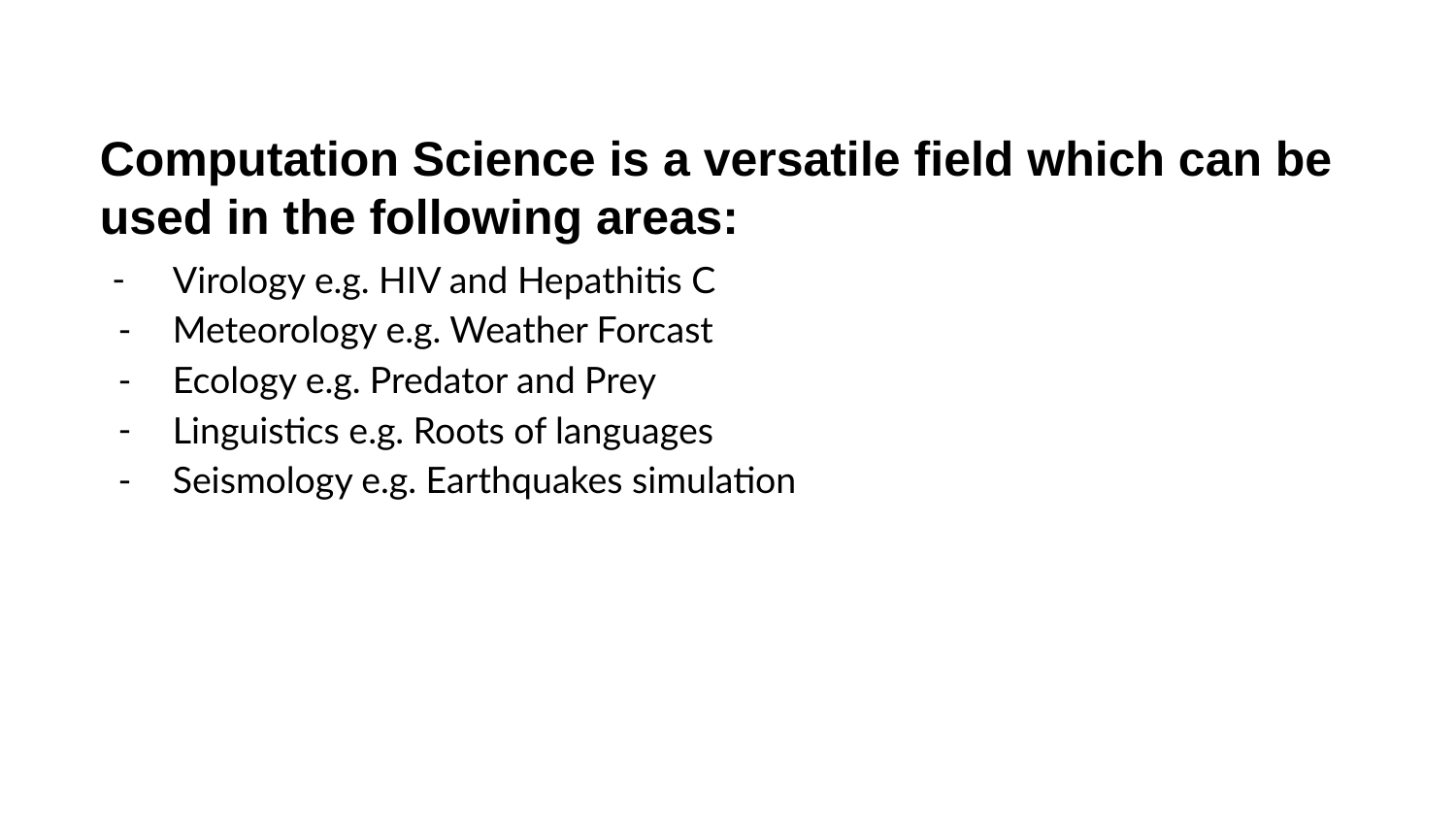

Computation Science is a versatile field which can be used in the following areas:
Virology e.g. HIV and Hepathitis C
Meteorology e.g. Weather Forcast
Ecology e.g. Predator and Prey
Linguistics e.g. Roots of languages
Seismology e.g. Earthquakes simulation